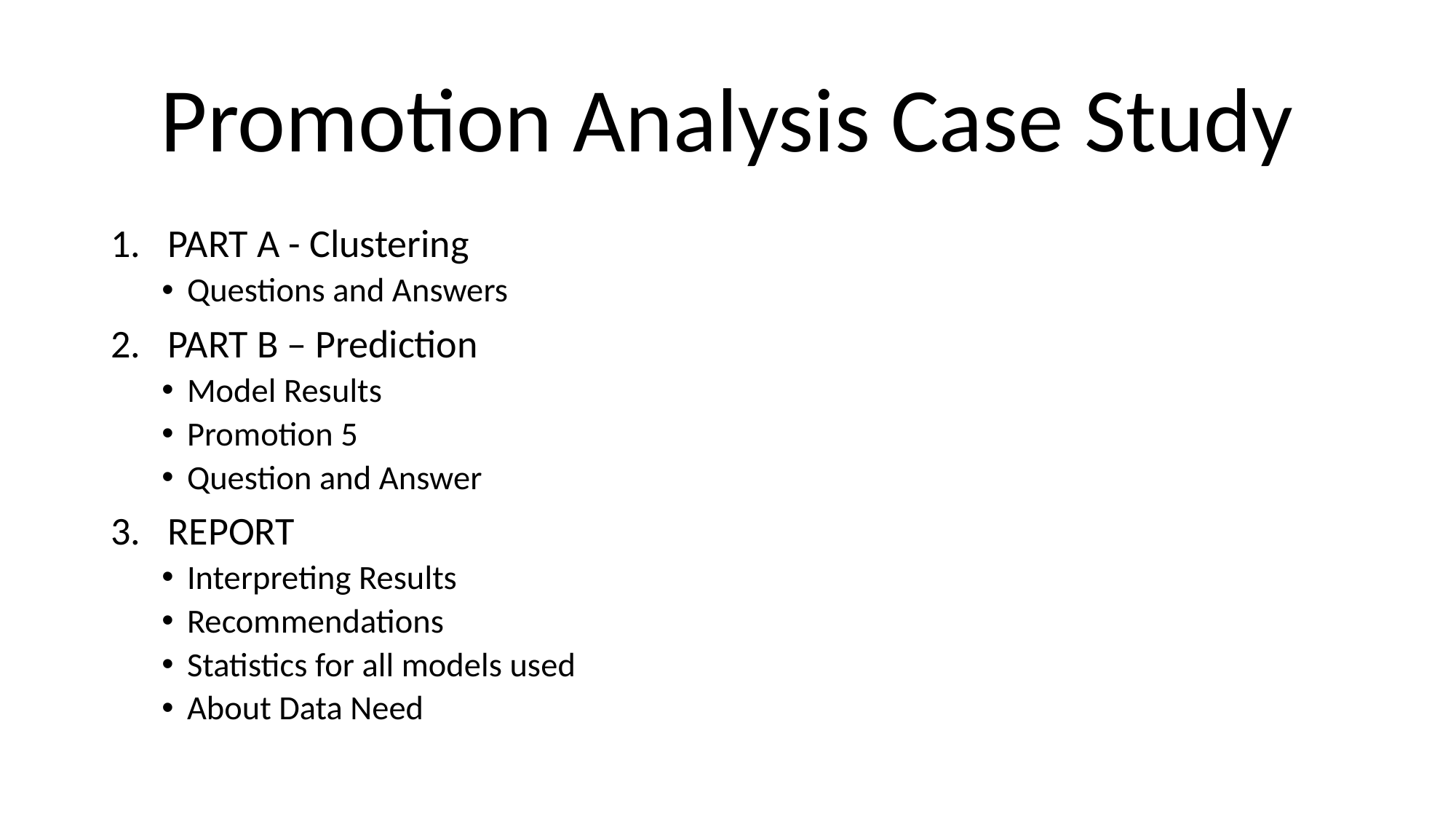

# Promotion Analysis Case Study
PART A - Clustering
Questions and Answers
PART B – Prediction
Model Results
Promotion 5
Question and Answer
REPORT
Interpreting Results
Recommendations
Statistics for all models used
About Data Need